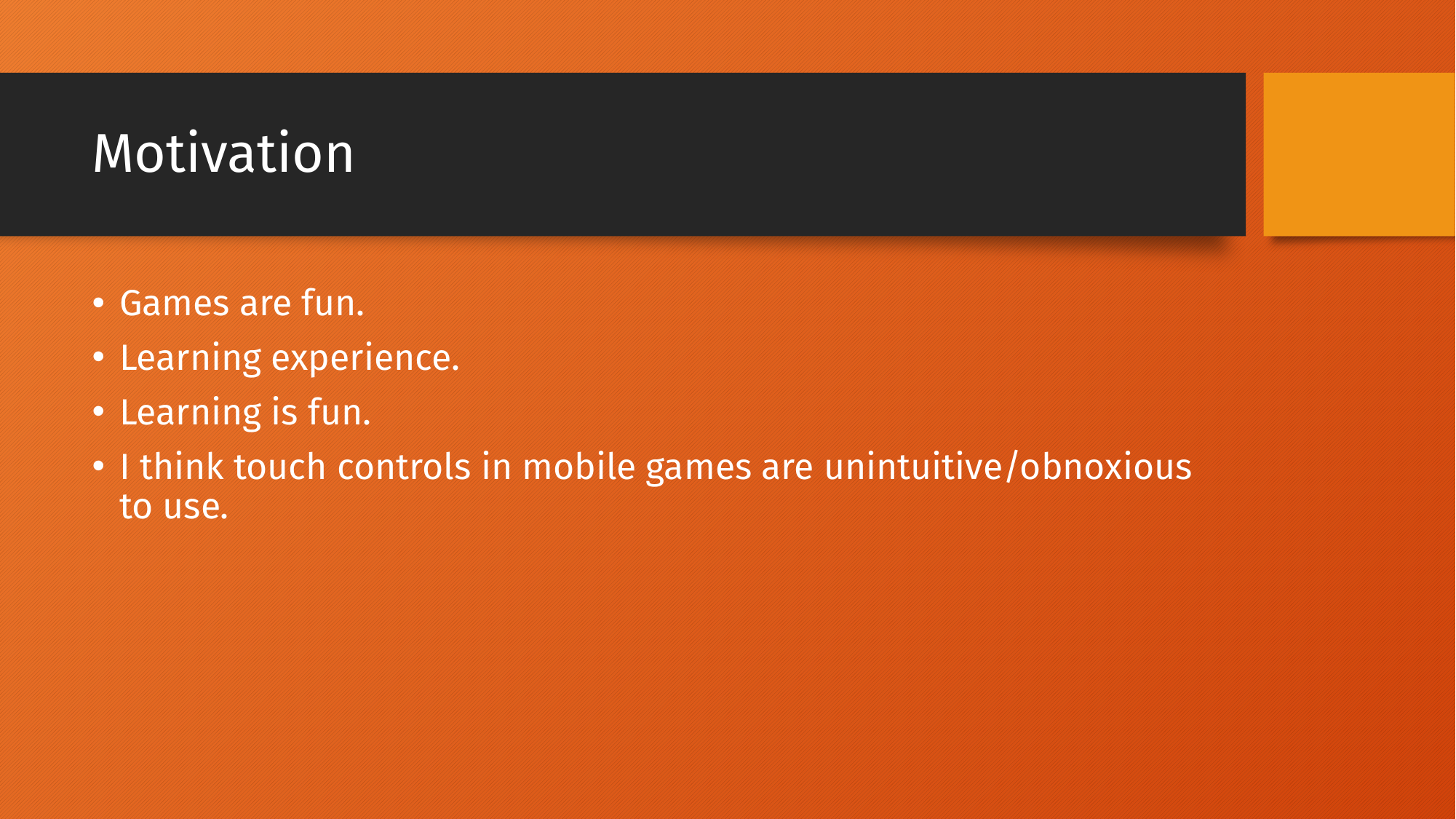

# Motivation
Games are fun.
Learning experience.
Learning is fun.
I think touch controls in mobile games are unintuitive/obnoxious to use.